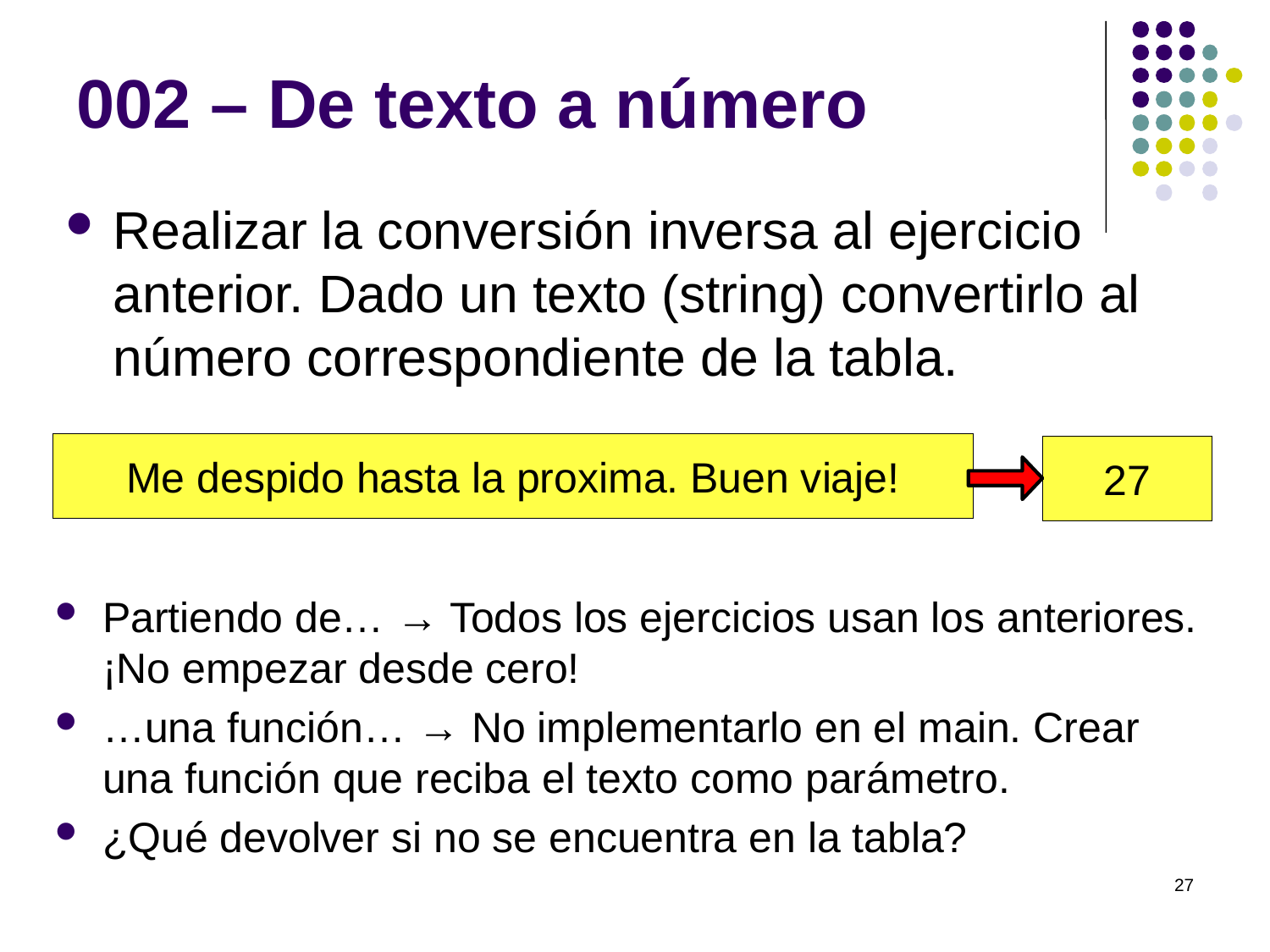

# 002 – De texto a número
Realizar la conversión inversa al ejercicio anterior. Dado un texto (string) convertirlo al número correspondiente de la tabla.
Me despido hasta la proxima. Buen viaje!
27

Partiendo de… → Todos los ejercicios usan los anteriores. ¡No empezar desde cero!
…una función… → No implementarlo en el main. Crear una función que reciba el texto como parámetro.
¿Qué devolver si no se encuentra en la tabla?
27